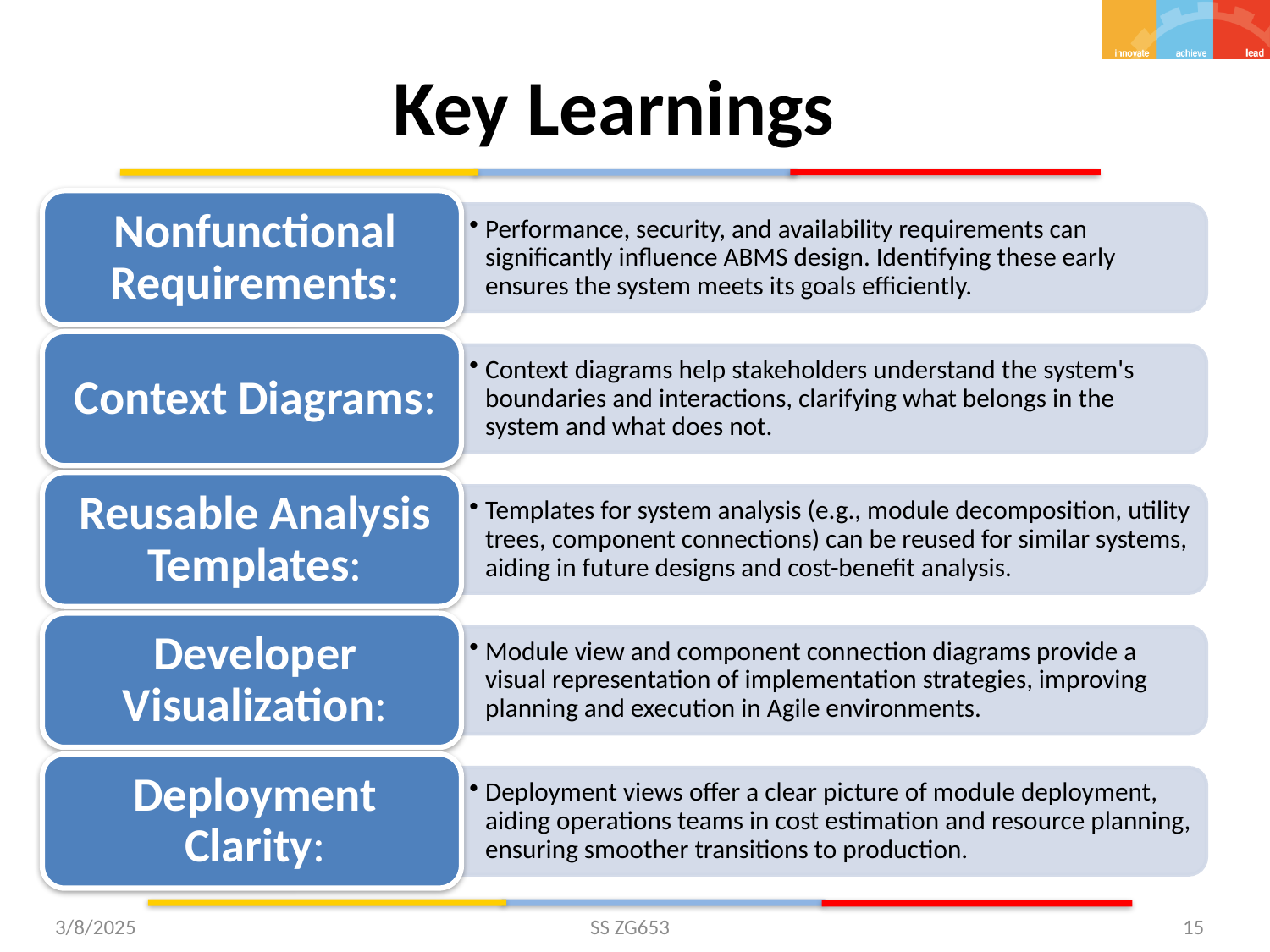

# Key Learnings
Performance, security, and availability requirements can significantly influence ABMS design. Identifying these early ensures the system meets its goals efficiently.
Nonfunctional Requirements:
Context diagrams help stakeholders understand the system's boundaries and interactions, clarifying what belongs in the system and what does not.
Context Diagrams:
Templates for system analysis (e.g., module decomposition, utility trees, component connections) can be reused for similar systems, aiding in future designs and cost-benefit analysis.
Reusable Analysis Templates:
Module view and component connection diagrams provide a visual representation of implementation strategies, improving planning and execution in Agile environments.
Developer Visualization:
Deployment views offer a clear picture of module deployment, aiding operations teams in cost estimation and resource planning, ensuring smoother transitions to production.
Deployment Clarity:
3/8/2025
SS ZG653
15